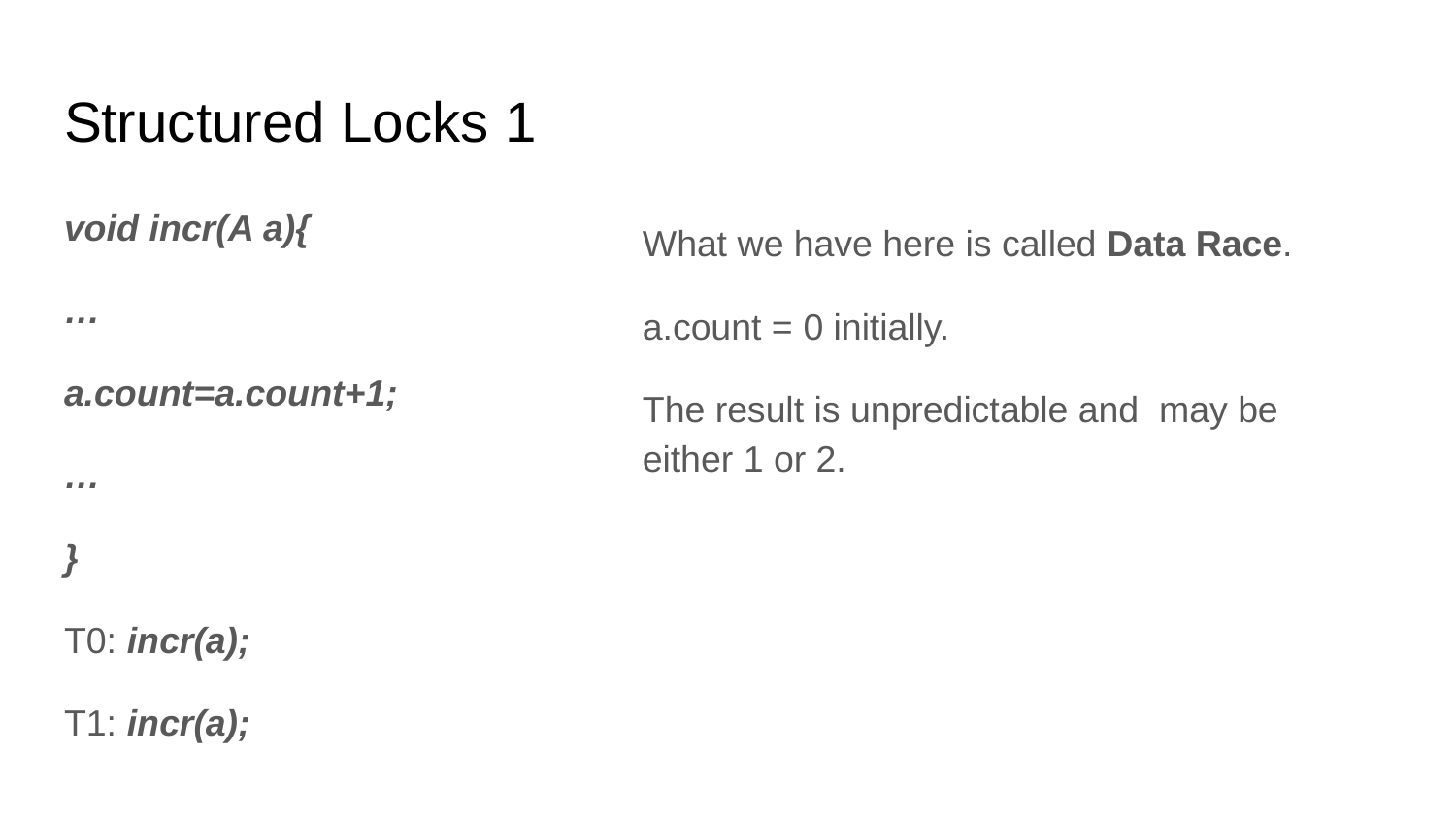

# Structured Locks 1
void incr(A a){
…
a.count=a.count+1;
…
}
T0: incr(a);
T1: incr(a);

What we have here is called Data Race.
a.count = 0 initially.
The result is unpredictable and  may be either 1 or 2.